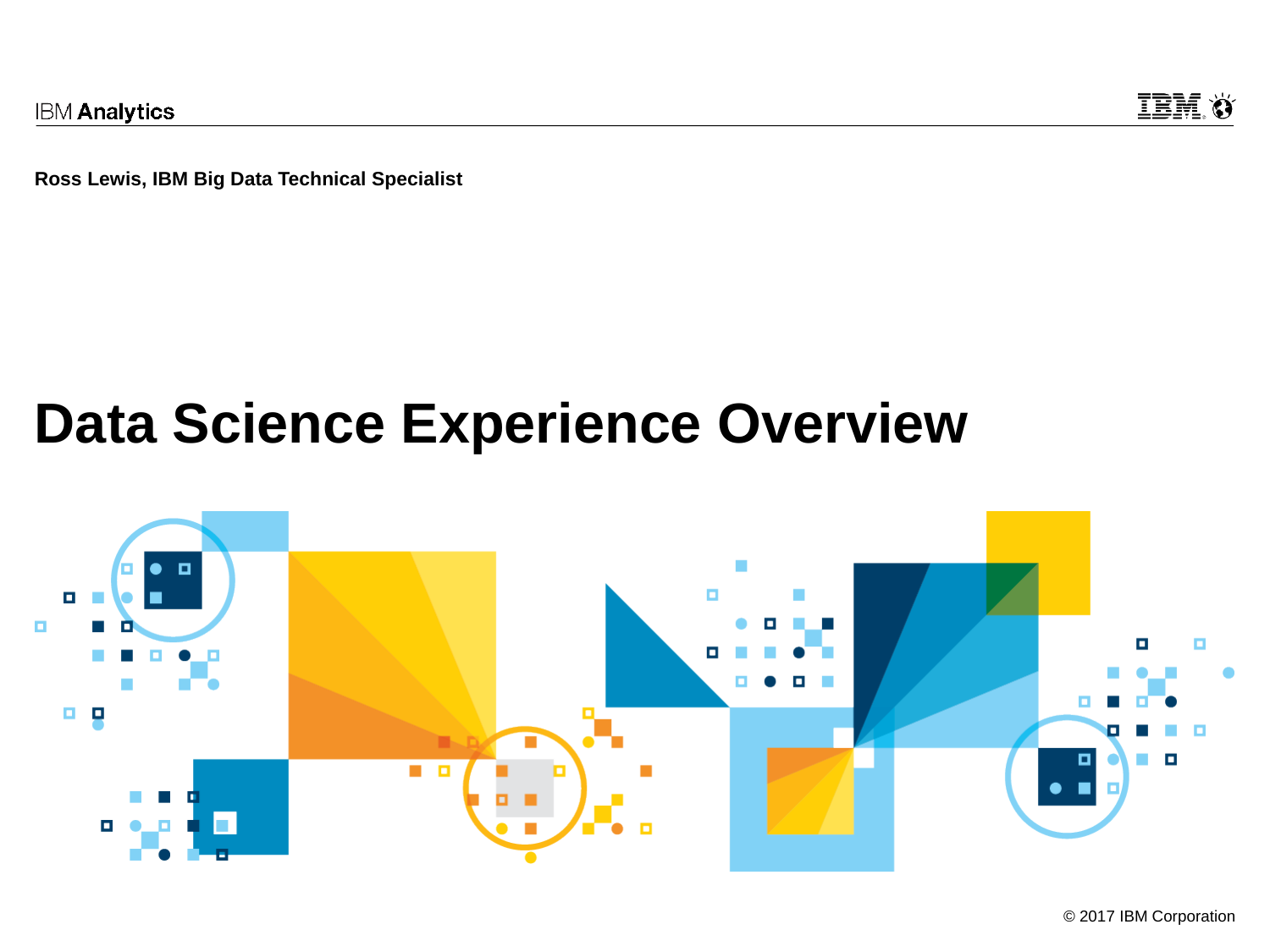

Ross Lewis, IBM Big Data Technical Specialist
# Data Science Experience Overview